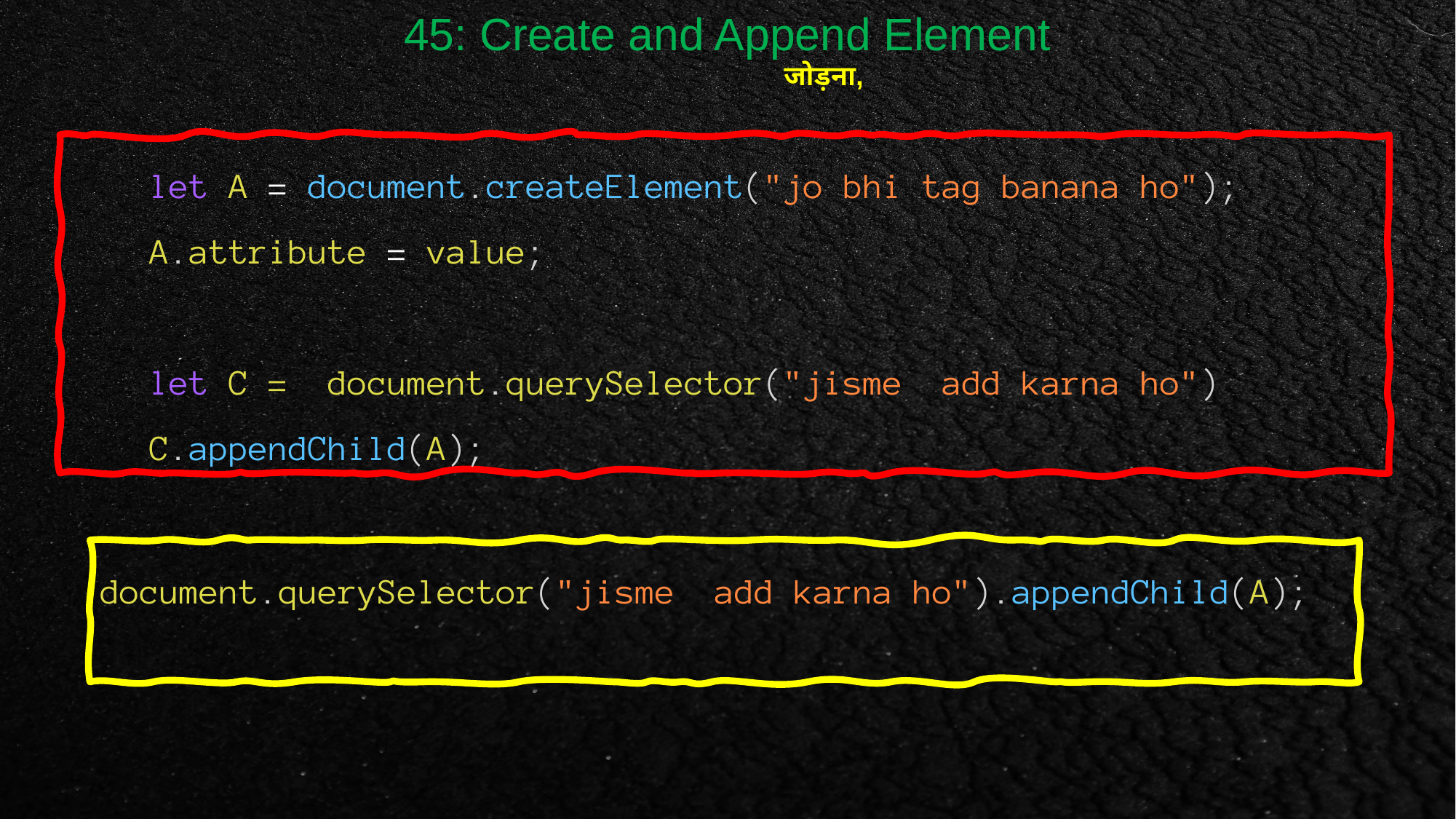

45: Create and Append Element

जोड़ना,
    let A = document.createElement("jo bhi tag banana ho");
    A.attribute = value;

    let C =  document.querySelector("jisme  add karna ho")
    C.appendChild(A);
document.querySelector("jisme  add karna ho").appendChild(A);